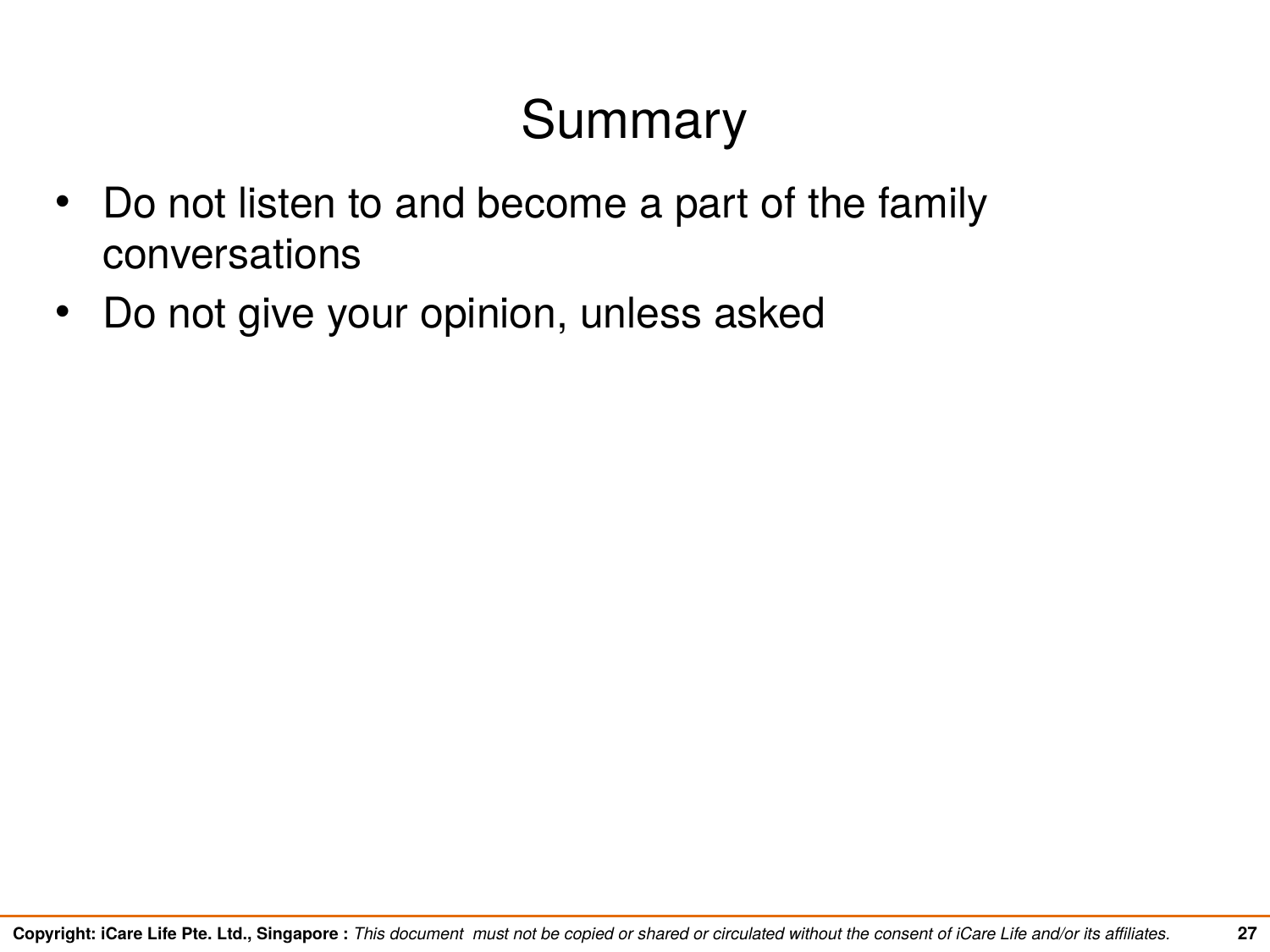

# Summary
Do not listen to and become a part of the family conversations
Do not give your opinion, unless asked
27
Copyright: iCare Life Pte. Ltd., Singapore : This document  must not be copied or shared or circulated without the consent of iCare Life and/or its affiliates.